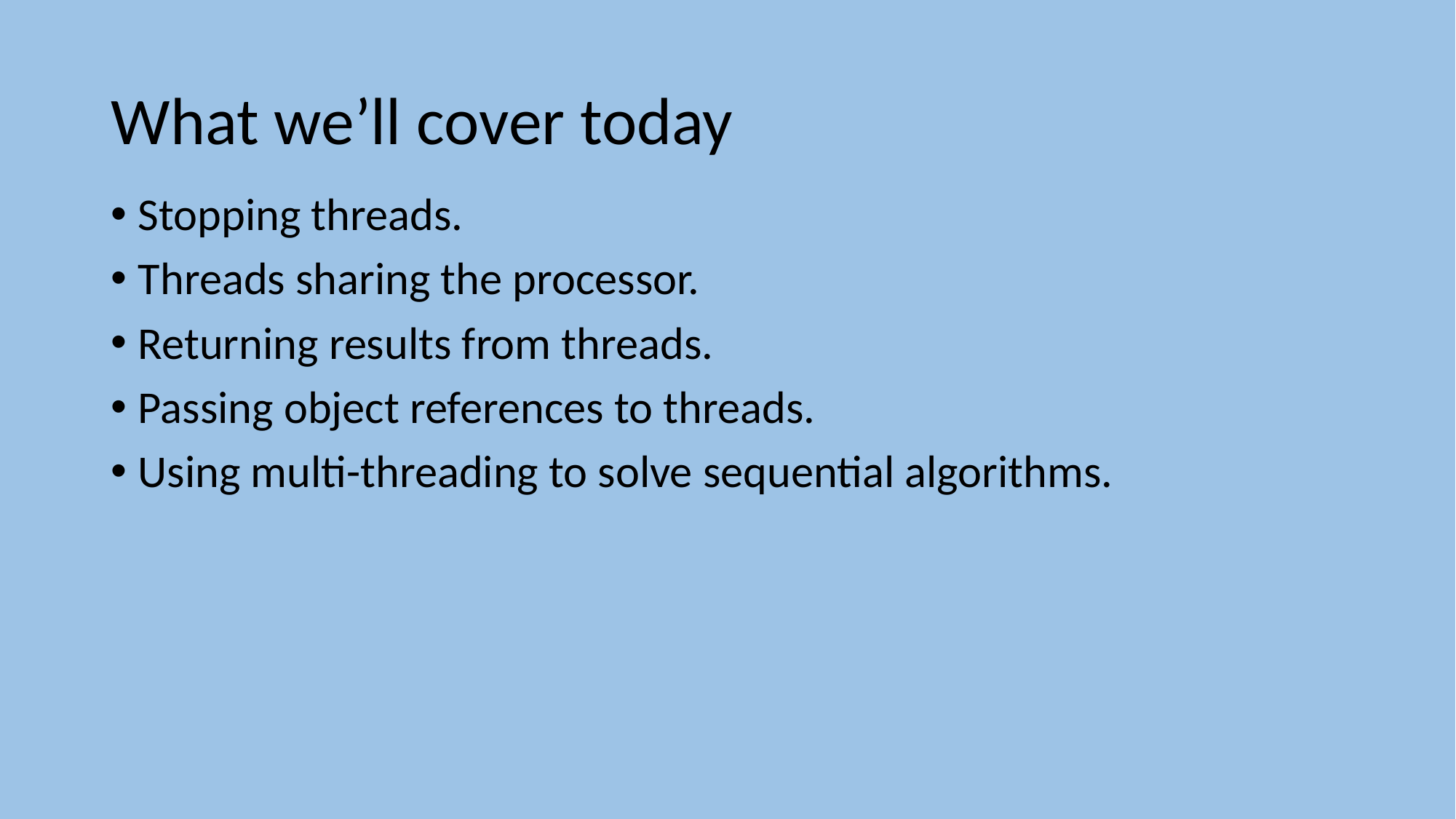

# What we’ll cover today
Stopping threads.
Threads sharing the processor.
Returning results from threads.
Passing object references to threads.
Using multi-threading to solve sequential algorithms.